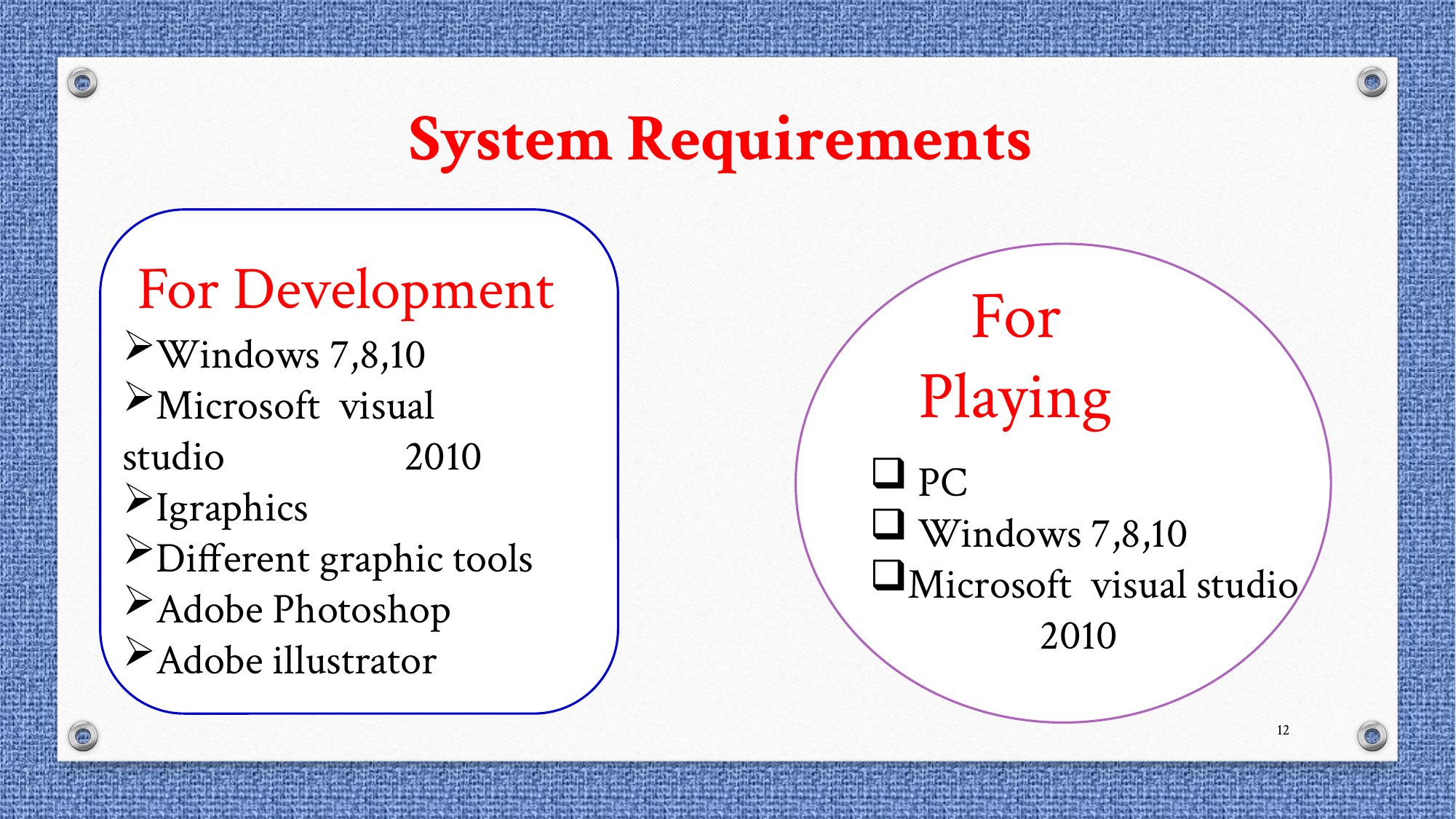

System Requirements

For Development

For Playing
Windows 7,8,10
Microsoft  visual studio                   2010
Igraphics
Different graphic tools
Adobe Photoshop
Adobe illustrator

 PC
 Windows 7,8,10
Microsoft  visual studio                   2010

12